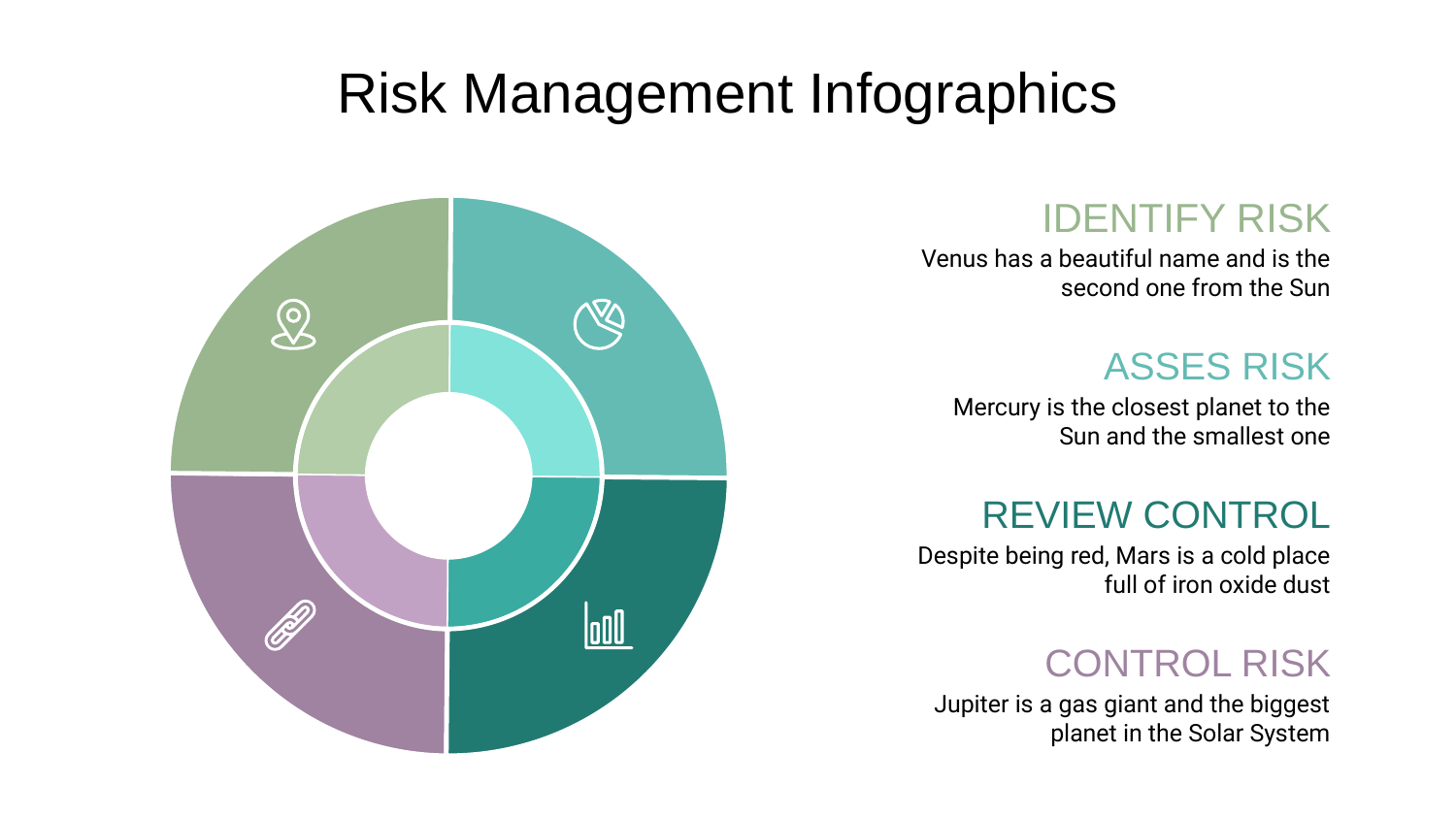

# Risk Management Infographics

IDENTIFY RISK
Venus has a beautiful name and is the second one from the Sun

ASSES RISK

Mercury is the closest planet to the Sun and the smallest one

REVIEW CONTROL

Despite being red, Mars is a cold place full of iron oxide dust

CONTROL RISK
Jupiter is a gas giant and the biggest planet in the Solar System